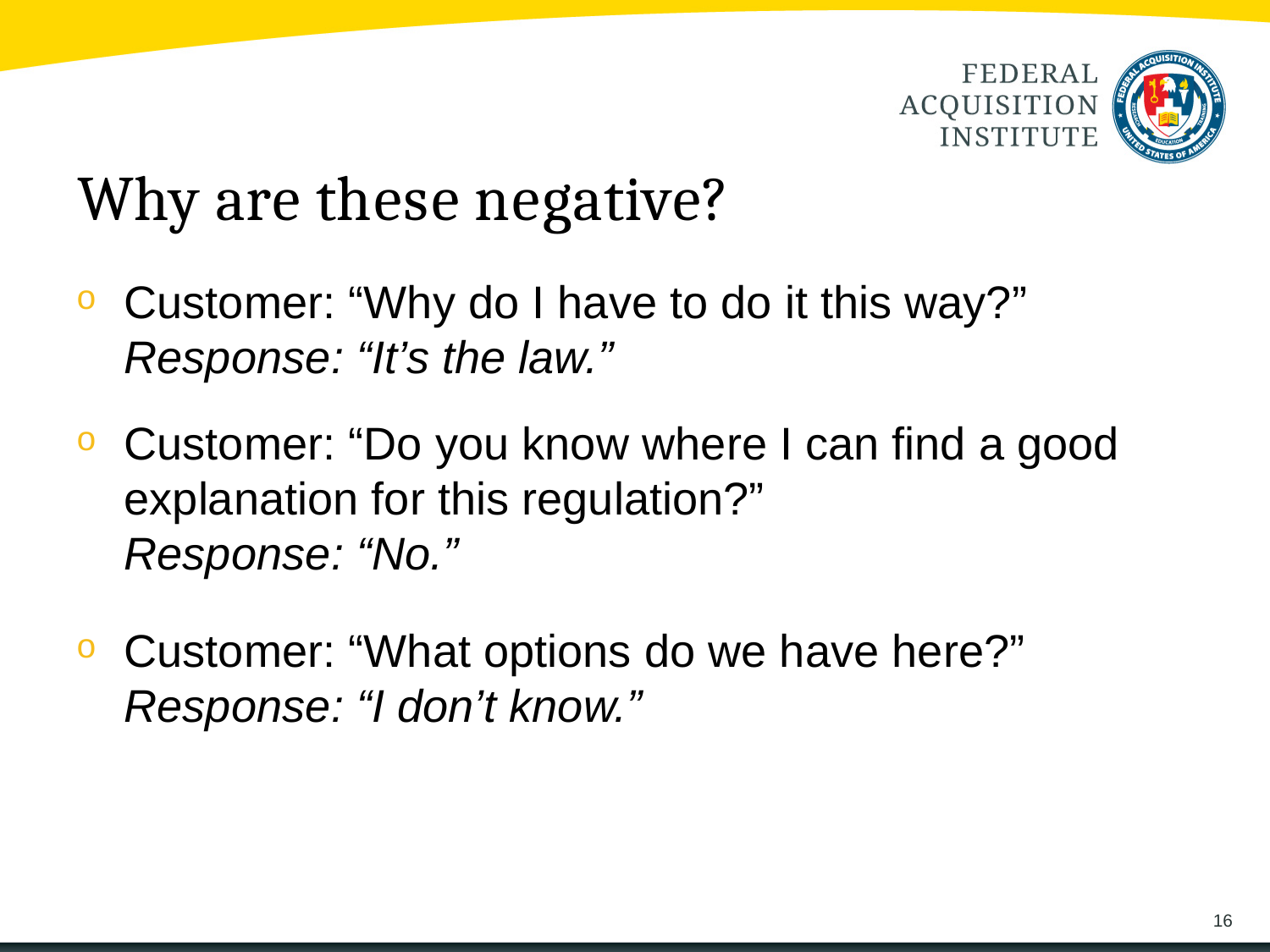

Why are these negative?
Customer: “Why do I have to do it this way?”
Response: “It’s the law.”
Customer: “Do you know where I can find a good explanation for this regulation?”
Response: “No.”
Customer: “What options do we have here?”
Response: “I don’t know.”

16